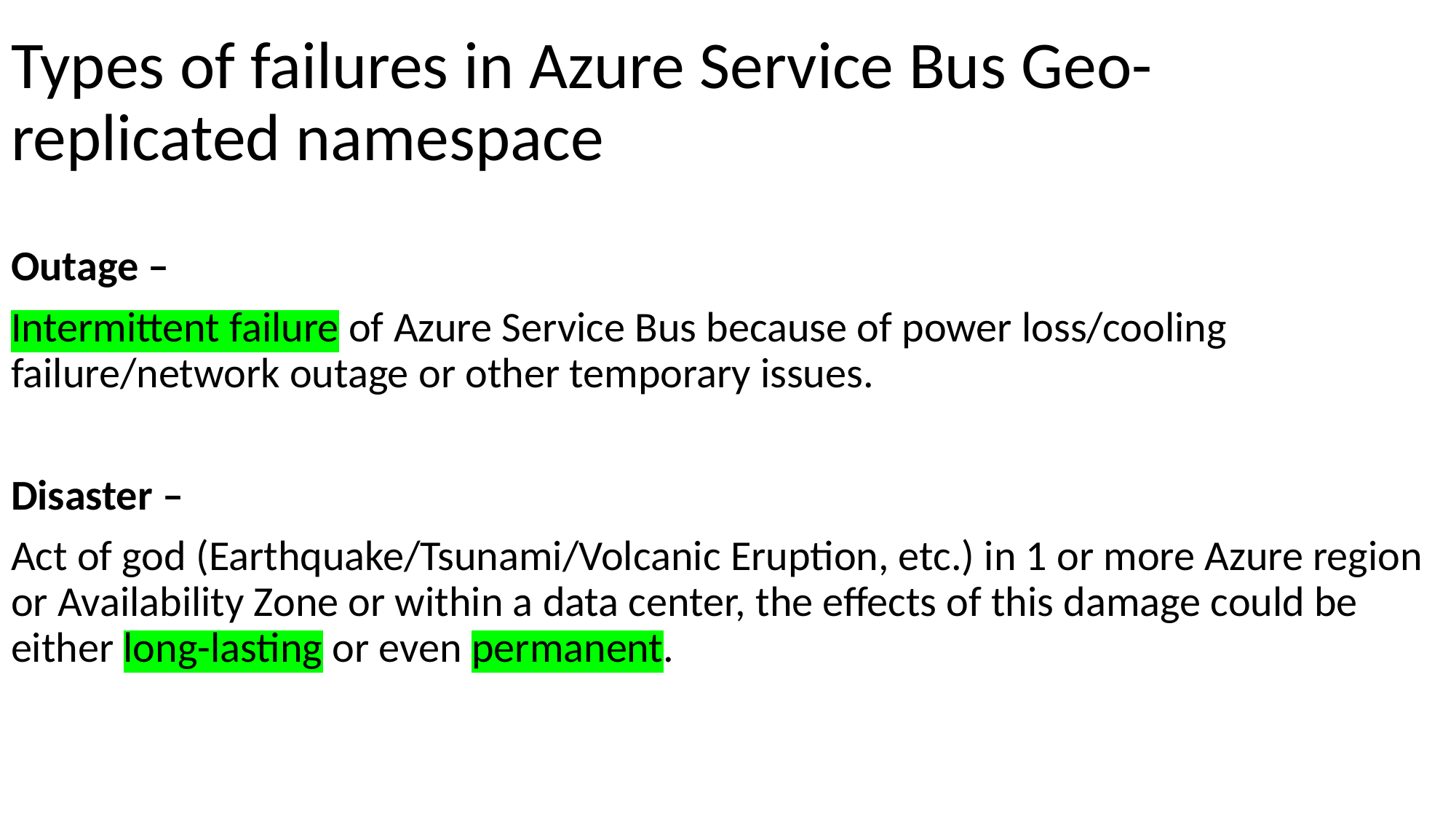

# Types of failures in Azure Service Bus Geo-replicated namespace
Outage –
Intermittent failure of Azure Service Bus because of power loss/cooling failure/network outage or other temporary issues.

Disaster –
Act of god (Earthquake/Tsunami/Volcanic Eruption, etc.) in 1 or more Azure region or Availability Zone or within a data center, the effects of this damage could be either long-lasting or even permanent.